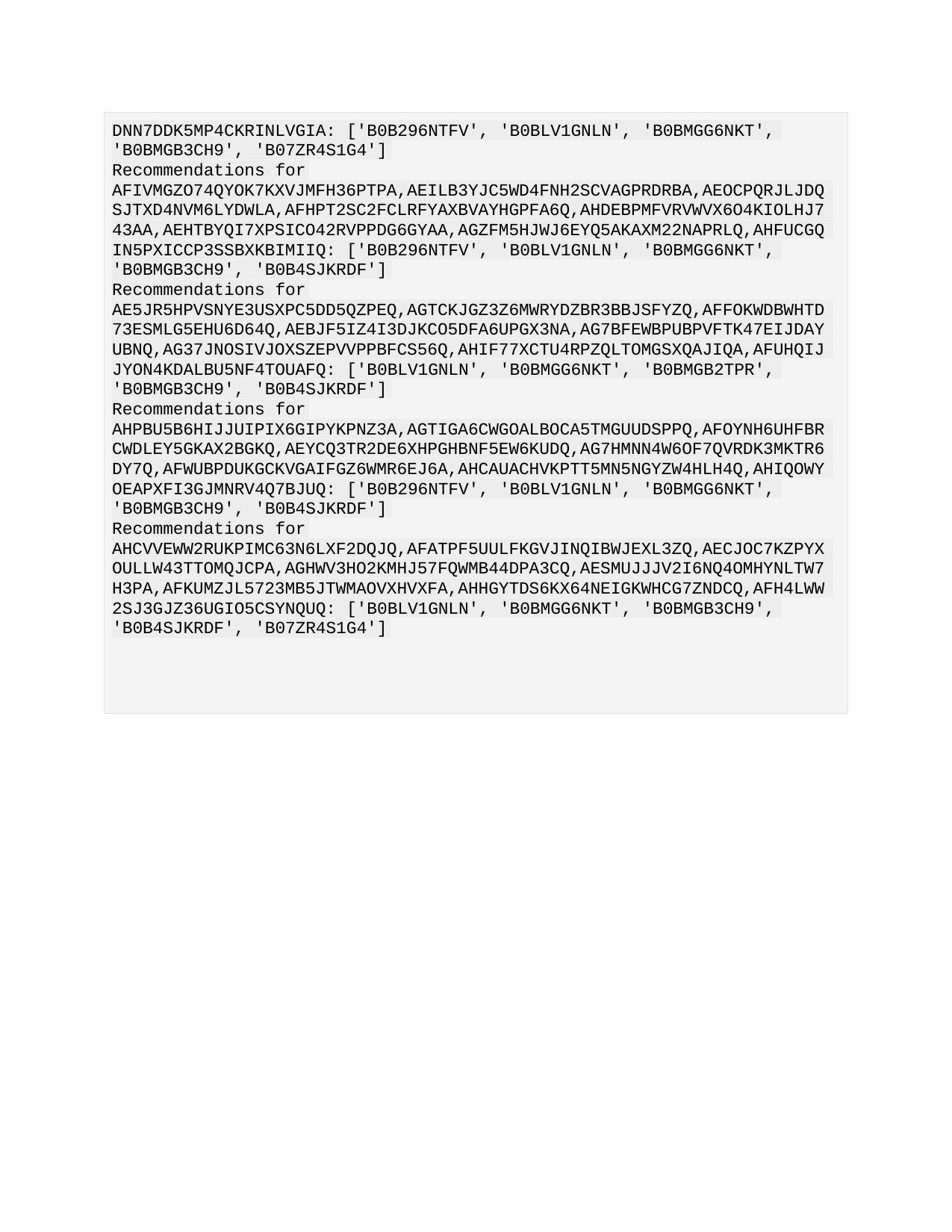

DNN7DDK5MP4CKRINLVGIA: ['B0B296NTFV', 'B0BLV1GNLN', 'B0BMGG6NKT',
'B0BMGB3CH9', 'B07ZR4S1G4']
Recommendations for
AFIVMGZO74QYOK7KXVJMFH36PTPA,AEILB3YJC5WD4FNH2SCVAGPRDRBA,AEOCPQRJLJDQ
SJTXD4NVM6LYDWLA,AFHPT2SC2FCLRFYAXBVAYHGPFA6Q,AHDEBPMFVRVWVX6O4KIOLHJ7
43AA,AEHTBYQI7XPSICO42RVPPDG6GYAA,AGZFM5HJWJ6EYQ5AKAXM22NAPRLQ,AHFUCGQ
IN5PXICCP3SSBXKBIMIIQ: ['B0B296NTFV', 'B0BLV1GNLN', 'B0BMGG6NKT',
'B0BMGB3CH9', 'B0B4SJKRDF']
Recommendations for
AE5JR5HPVSNYE3USXPC5DD5QZPEQ,AGTCKJGZ3Z6MWRYDZBR3BBJSFYZQ,AFFOKWDBWHTD
73ESMLG5EHU6D64Q,AEBJF5IZ4I3DJKCO5DFA6UPGX3NA,AG7BFEWBPUBPVFTK47EIJDAY
UBNQ,AG37JNOSIVJOXSZEPVVPPBFCS56Q,AHIF77XCTU4RPZQLTOMGSXQAJIQA,AFUHQIJ
JYON4KDALBU5NF4TOUAFQ: ['B0BLV1GNLN', 'B0BMGG6NKT', 'B0BMGB2TPR',
'B0BMGB3CH9', 'B0B4SJKRDF']
Recommendations for
AHPBU5B6HIJJUIPIX6GIPYKPNZ3A,AGTIGA6CWGOALBOCA5TMGUUDSPPQ,AFOYNH6UHFBR
CWDLEY5GKAX2BGKQ,AEYCQ3TR2DE6XHPGHBNF5EW6KUDQ,AG7HMNN4W6OF7QVRDK3MKTR6
DY7Q,AFWUBPDUKGCKVGAIFGZ6WMR6EJ6A,AHCAUACHVKPTT5MN5NGYZW4HLH4Q,AHIQOWY
OEAPXFI3GJMNRV4Q7BJUQ: ['B0B296NTFV', 'B0BLV1GNLN', 'B0BMGG6NKT',
'B0BMGB3CH9', 'B0B4SJKRDF']
Recommendations for
AHCVVEWW2RUKPIMC63N6LXF2DQJQ,AFATPF5UULFKGVJINQIBWJEXL3ZQ,AECJOC7KZPYX
OULLW43TTOMQJCPA,AGHWV3HO2KMHJ57FQWMB44DPA3CQ,AESMUJJJV2I6NQ4OMHYNLTW7
H3PA,AFKUMZJL5723MB5JTWMAOVXHVXFA,AHHGYTDS6KX64NEIGKWHCG7ZNDCQ,AFH4LWW
2SJ3GJZ36UGIO5CSYNQUQ: ['B0BLV1GNLN', 'B0BMGG6NKT', 'B0BMGB3CH9',
'B0B4SJKRDF', 'B07ZR4S1G4']